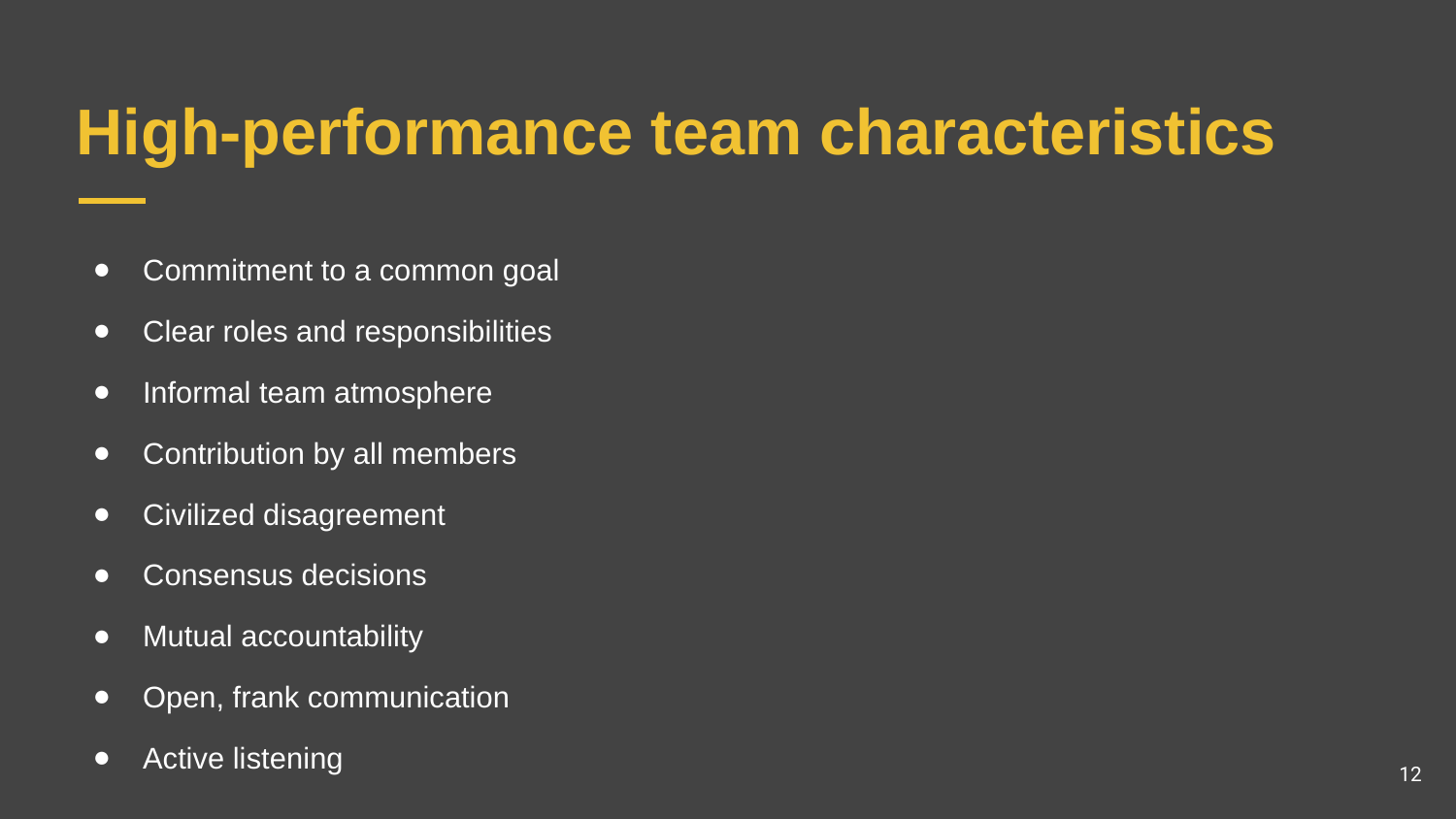

# High-performance team characteristics
Commitment to a common goal
Clear roles and responsibilities
Informal team atmosphere
Contribution by all members
Civilized disagreement
Consensus decisions
Mutual accountability
Open, frank communication
Active listening
12